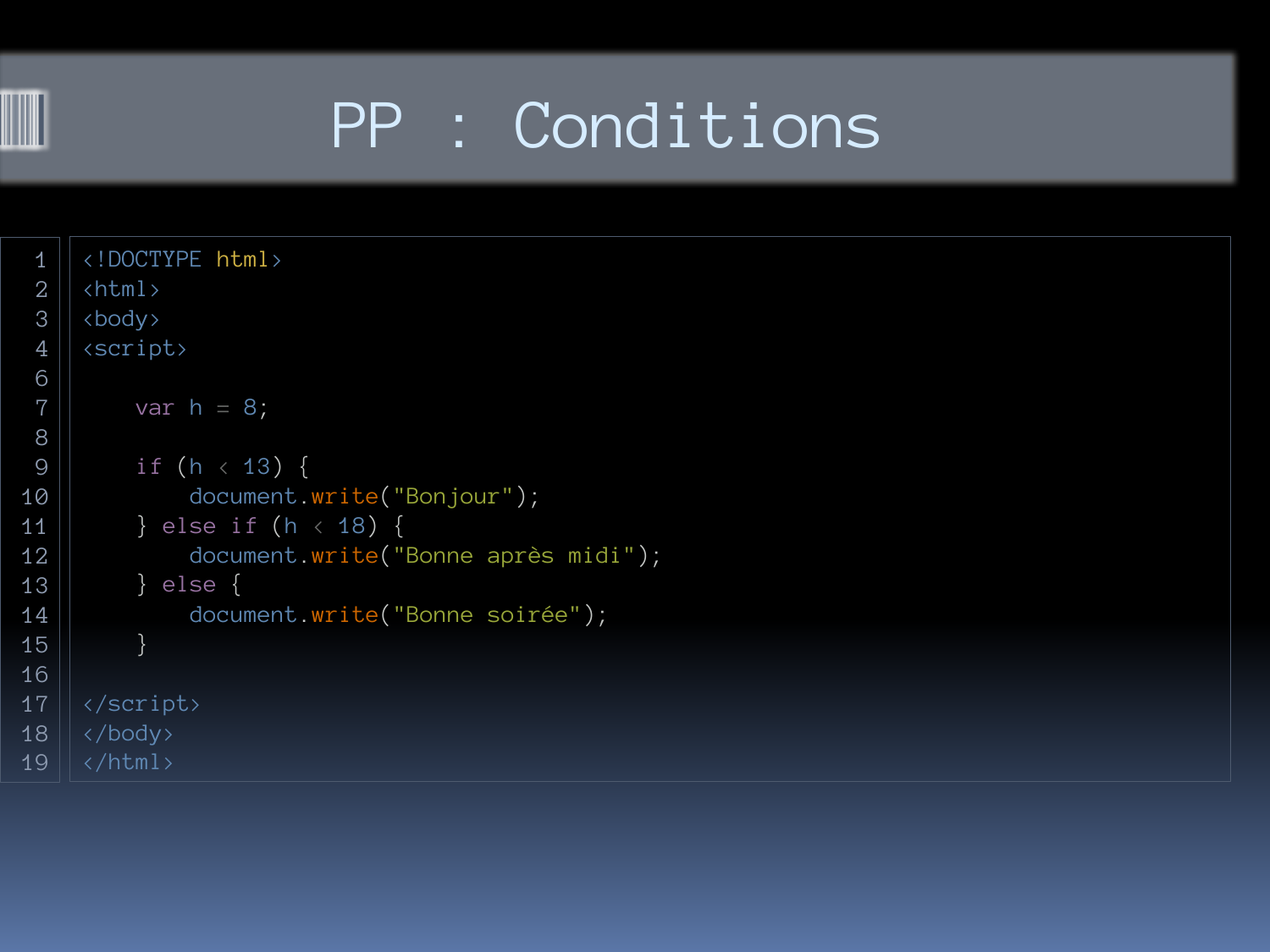

# PP : Conditions
<!DOCTYPE html>
<html>
<body>
<script>

    var h = 8;

    if (h < 13) {
        document.write("Bonjour");
    } else if (h < 18) {
        document.write("Bonne après midi");
    } else {
        document.write("Bonne soirée");
    }

</script>
</body>
</html>
1
2
3
4
6
7
8
9
10
11
12
13
14
15
16
17
18
19